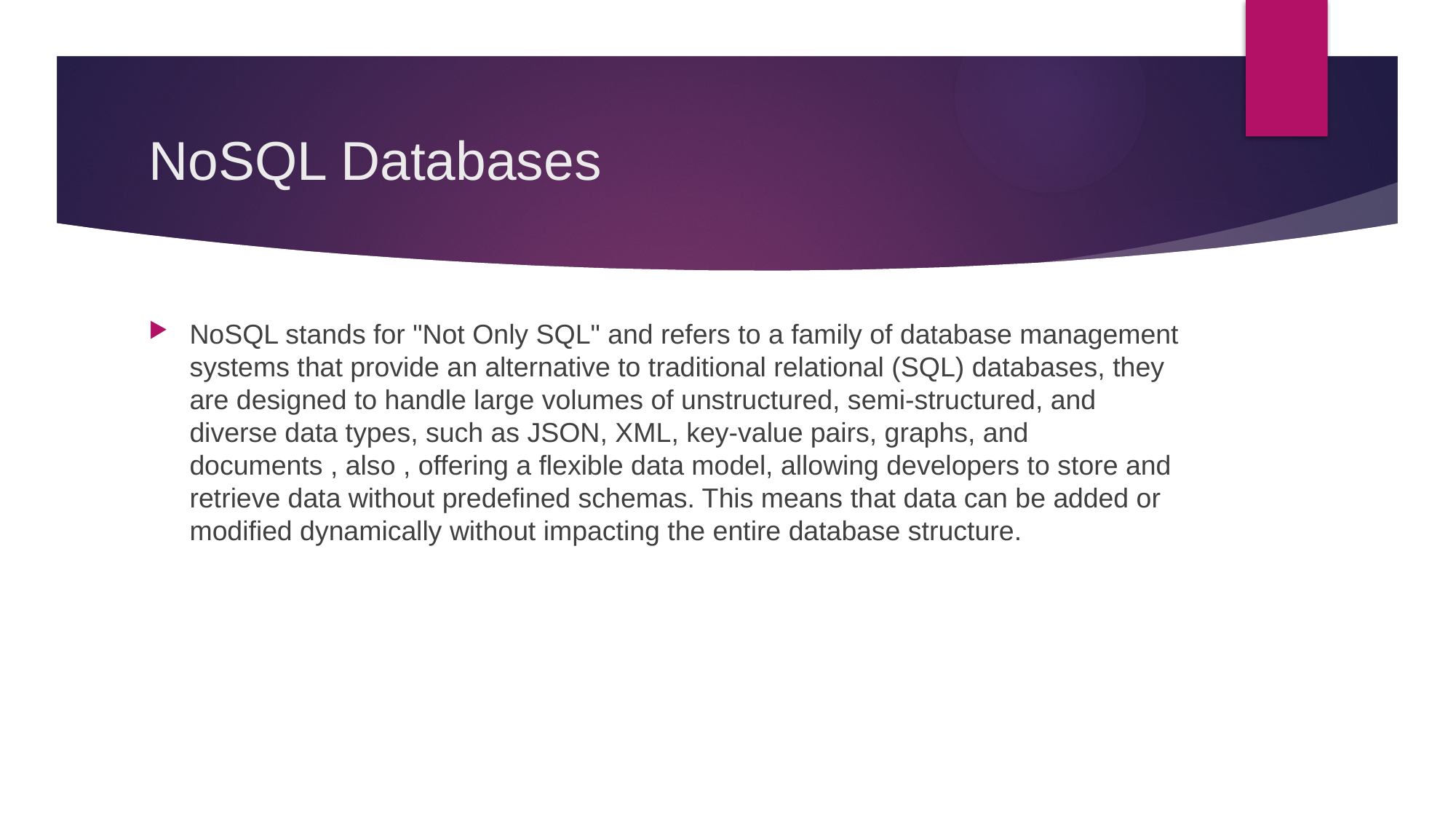

# NoSQL Databases
NoSQL stands for "Not Only SQL" and refers to a family of database management systems that provide an alternative to traditional relational (SQL) databases, they are designed to handle large volumes of unstructured, semi-structured, and diverse data types, such as JSON, XML, key-value pairs, graphs, and documents , also , offering a flexible data model, allowing developers to store and retrieve data without predefined schemas. This means that data can be added or modified dynamically without impacting the entire database structure.